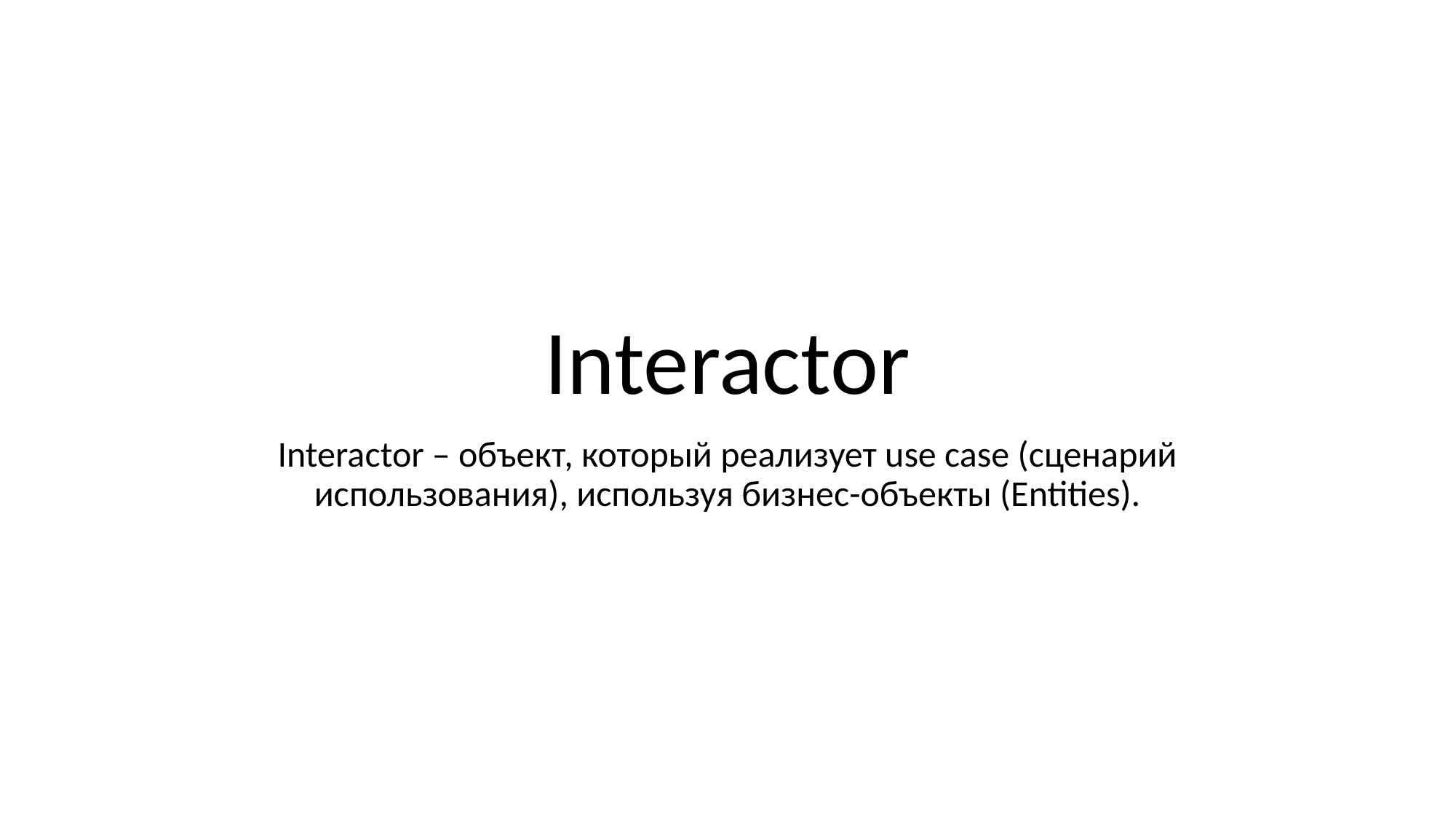

# Interactor
Interactor – объект, который реализует use case (сценарий использования), используя бизнес-объекты (Entities).